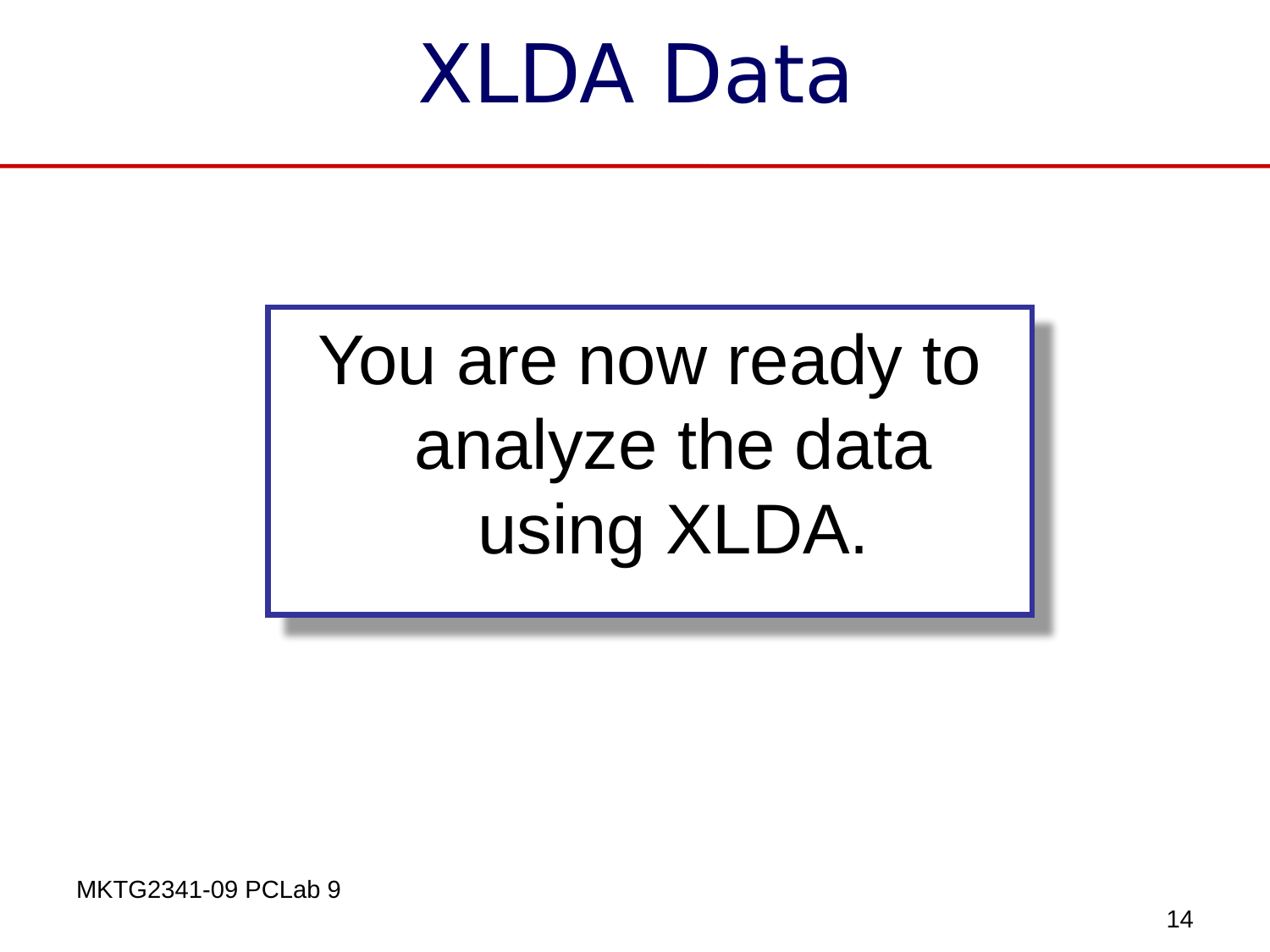

# XLDA Data
You are now ready to analyze the data using XLDA.
MKTG2341-09 PCLab 9

14